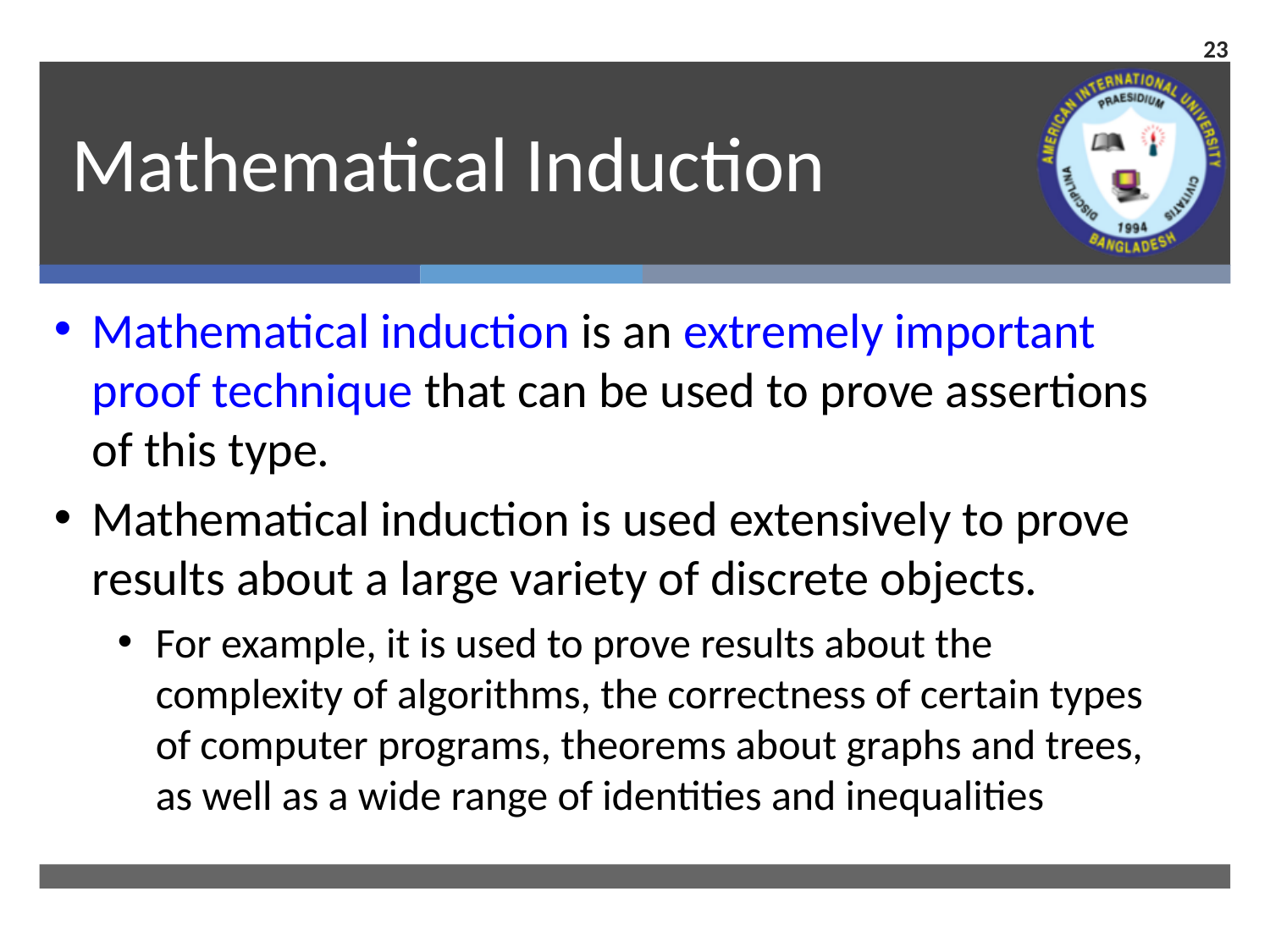

23
# Mathematical Induction
Mathematical induction is an extremely important proof technique that can be used to prove assertions of this type.
Mathematical induction is used extensively to prove results about a large variety of discrete objects.
For example, it is used to prove results about the complexity of algorithms, the correctness of certain types of computer programs, theorems about graphs and trees, as well as a wide range of identities and inequalities